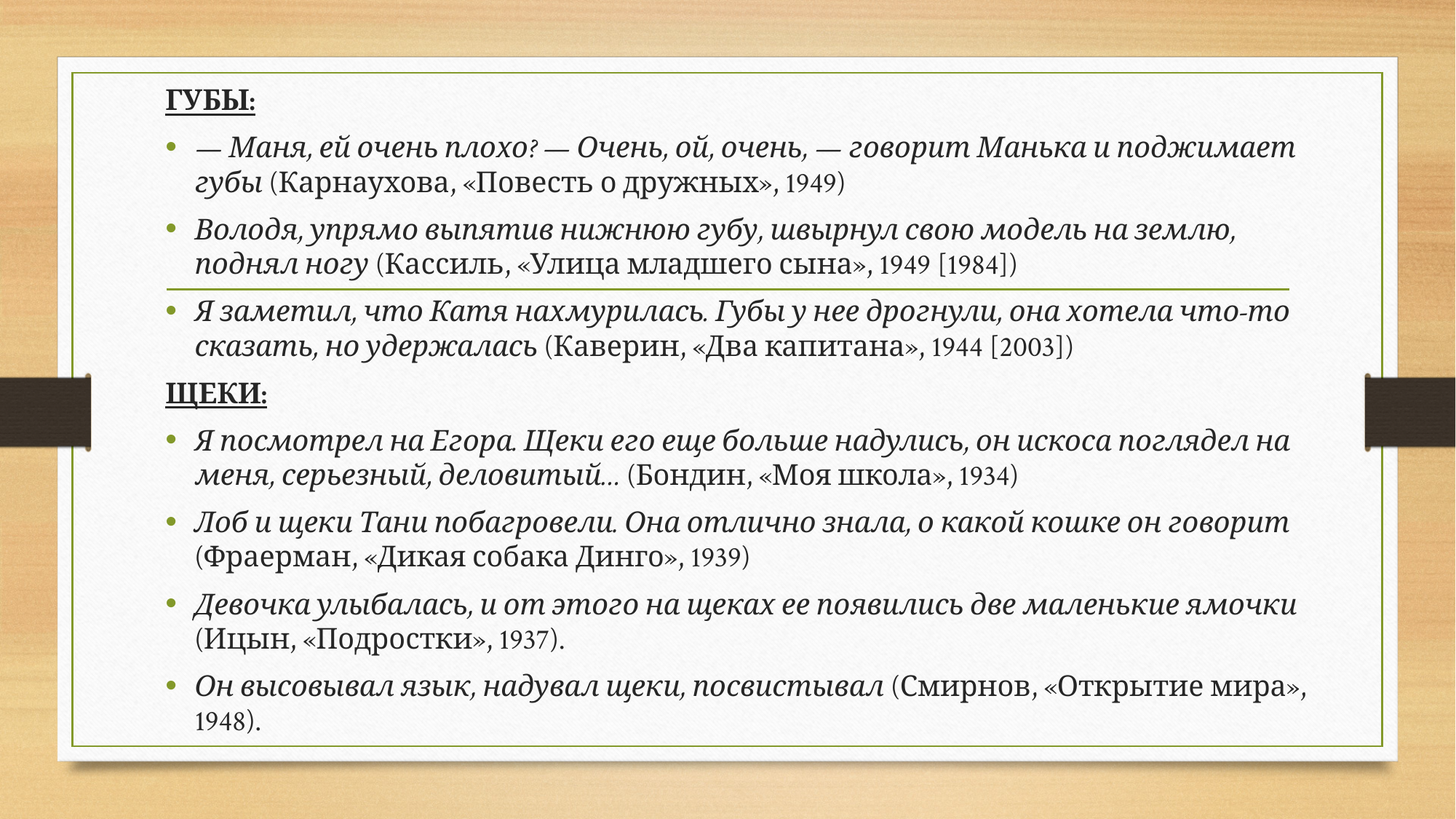

ГУБЫ:
— Маня, ей очень плохо? — Очень, ой, очень, — говорит Манька и поджимает губы (Карнаухова, «Повесть о дружных», 1949)
Володя, упрямо выпятив нижнюю губу, швырнул свою модель на землю, поднял ногу (Кассиль, «Улица младшего сына», 1949 [1984])
Я заметил, что Катя нахмурилась. Губы у нее дрогнули, она хотела что-то сказать, но удержалась (Каверин, «Два капитана», 1944 [2003])
ЩЕКИ:
Я посмотрел на Егора. Щеки его еще больше надулись, он искоса поглядел на меня, серьезный, деловитый… (Бондин, «Моя школа», 1934)
Лоб и щеки Тани побагровели. Она отлично знала, о какой кошке он говорит (Фраерман, «Дикая собака Динго», 1939)
Девочка улыбалась, и от этого на щеках ее появились две маленькие ямочки (Ицын, «Подростки», 1937).
Он высовывал язык, надувал щеки, посвистывал (Смирнов, «Открытие мира», 1948).

#